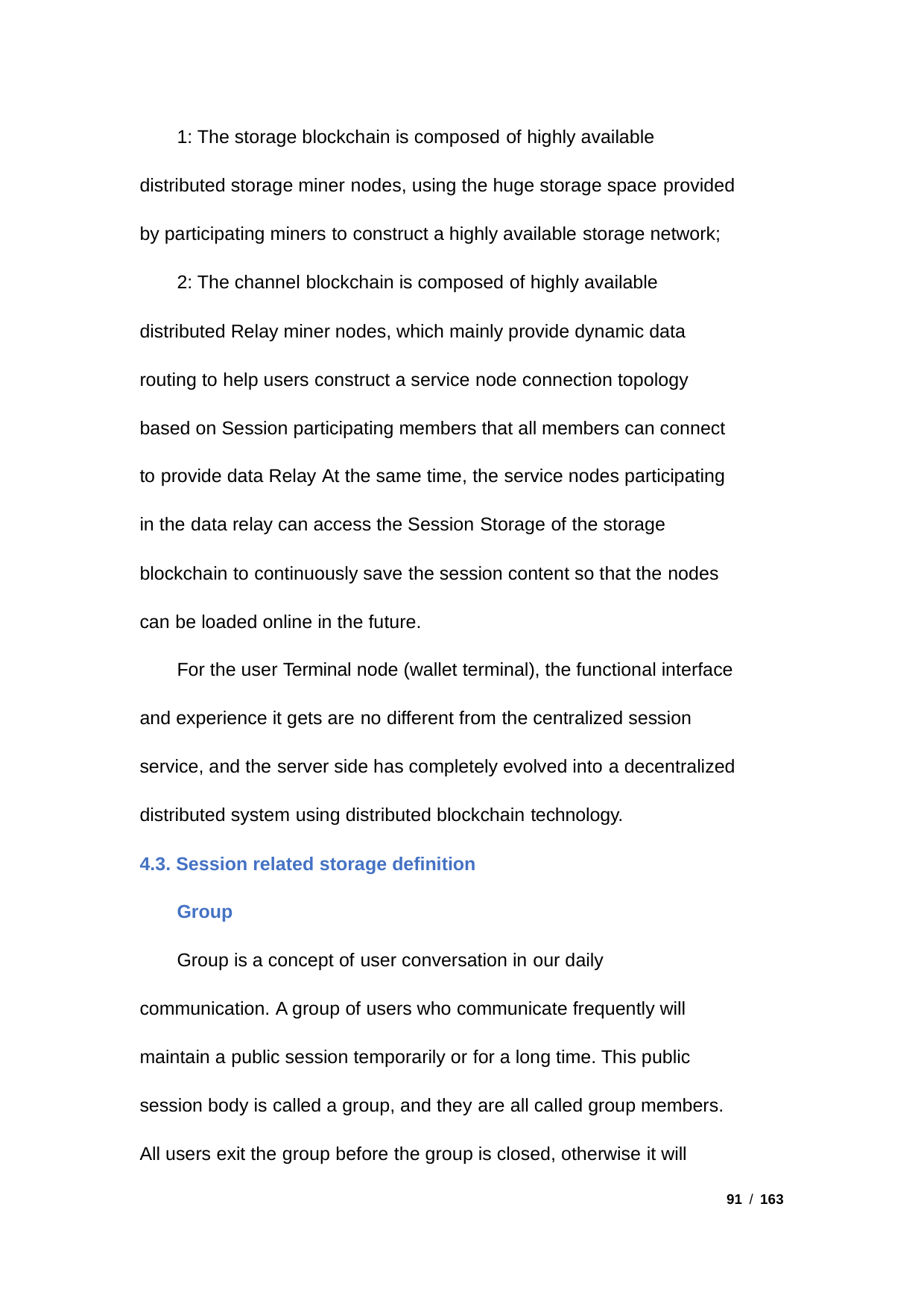

1: The storage blockchain is composed of highly available
distributed storage miner nodes, using the huge storage space provided
by participating miners to construct a highly available storage network;
2: The channel blockchain is composed of highly available
distributed Relay miner nodes, which mainly provide dynamic data
routing to help users construct a service node connection topology
based on Session participating members that all members can connect
to provide data Relay At the same time, the service nodes participating
in the data relay can access the Session Storage of the storage
blockchain to continuously save the session content so that the nodes
can be loaded online in the future.
For the user Terminal node (wallet terminal), the functional interface
and experience it gets are no different from the centralized session
service, and the server side has completely evolved into a decentralized
distributed system using distributed blockchain technology.
4.3. Session related storage definition
Group
Group is a concept of user conversation in our daily
communication. A group of users who communicate frequently will
maintain a public session temporarily or for a long time. This public
session body is called a group, and they are all called group members.
All users exit the group before the group is closed, otherwise it will
91 / 163